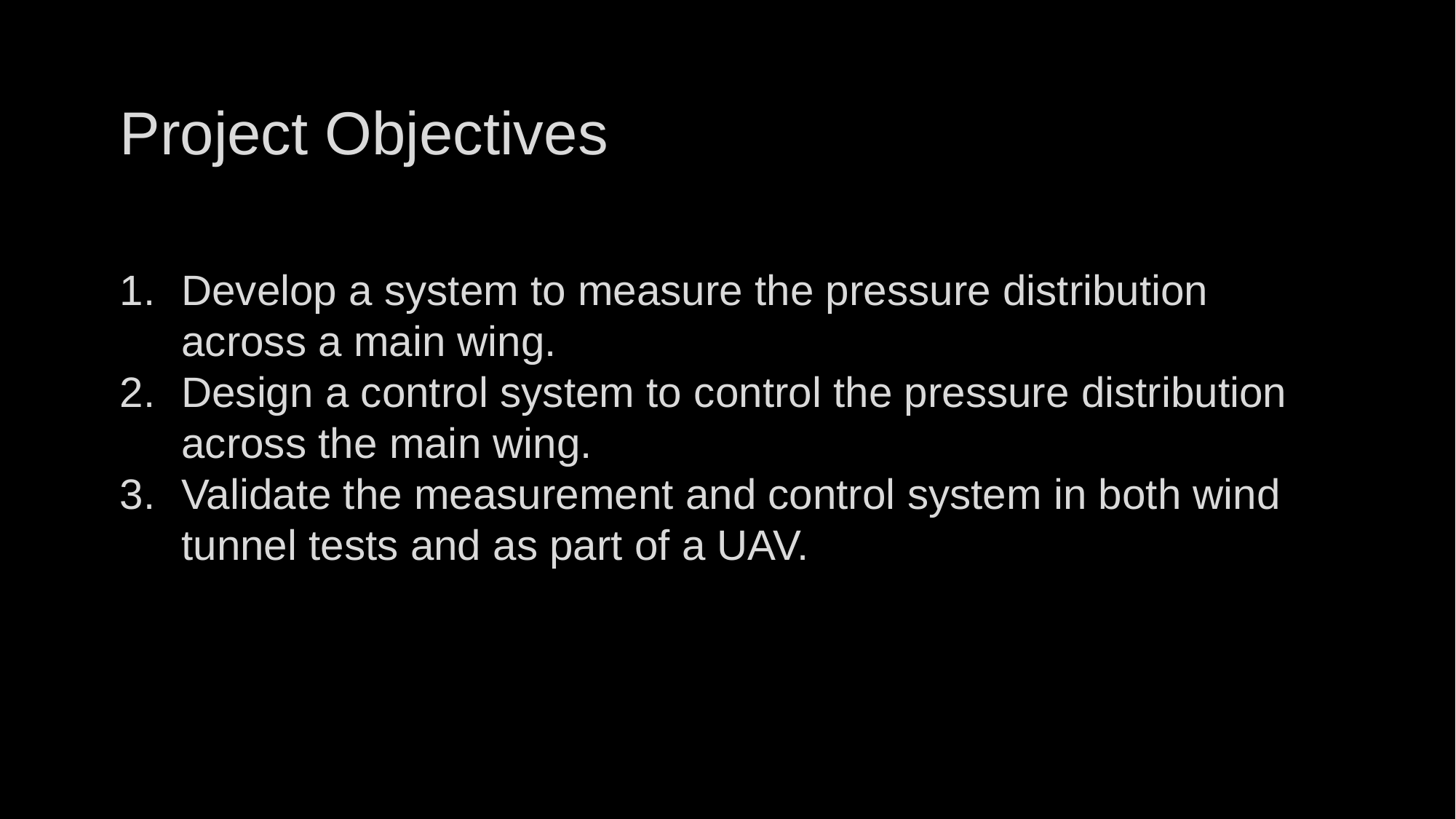

# Project Objectives

Develop a system to measure the pressure distribution across a main wing.
Design a control system to control the pressure distribution across the main wing.
Validate the measurement and control system in both wind tunnel tests and as part of a UAV.